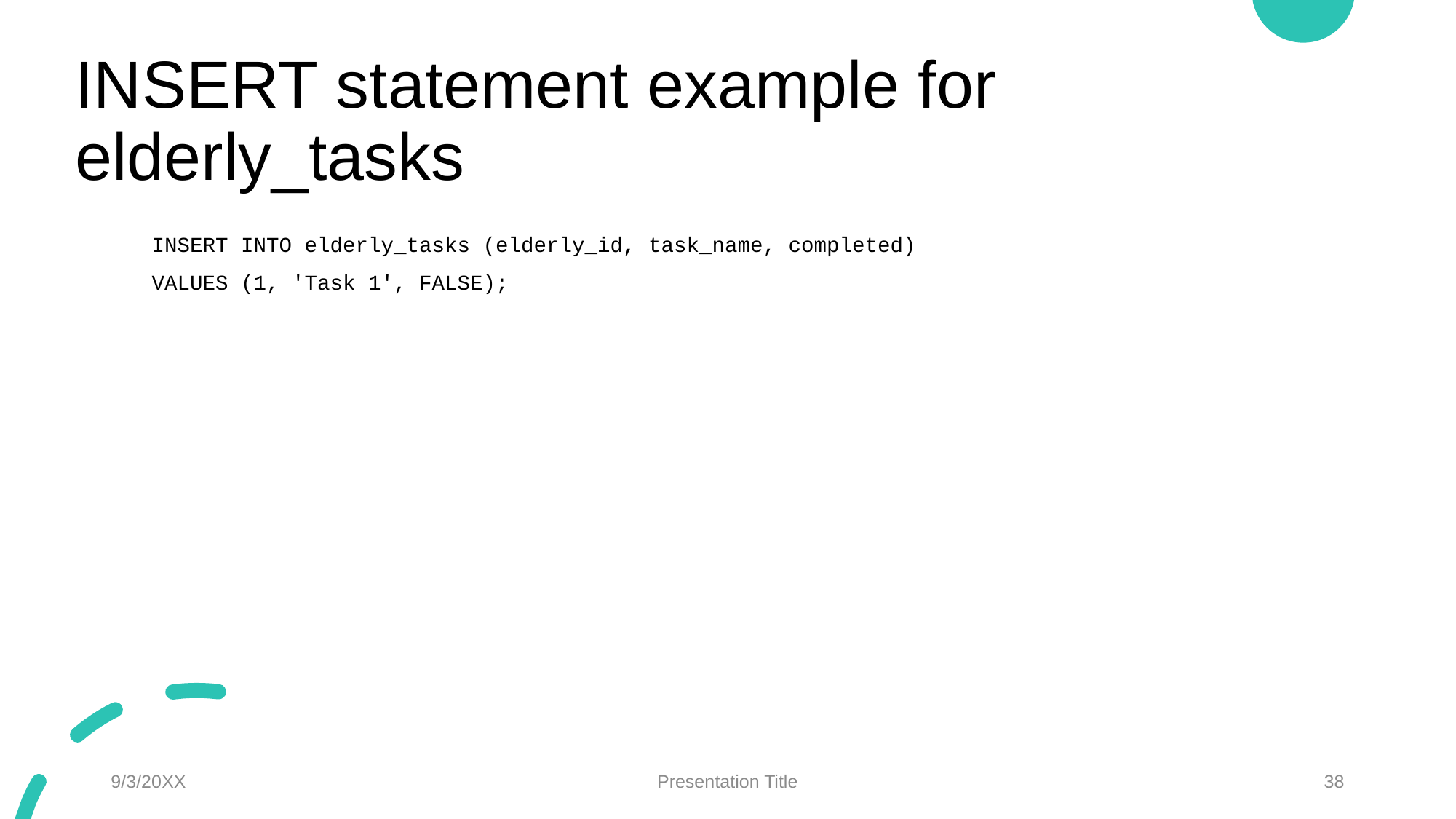

# INSERT statement example for elderly_tasks
INSERT INTO elderly_tasks (elderly_id, task_name, completed)
VALUES (1, 'Task 1', FALSE);
9/3/20XX
Presentation Title
38